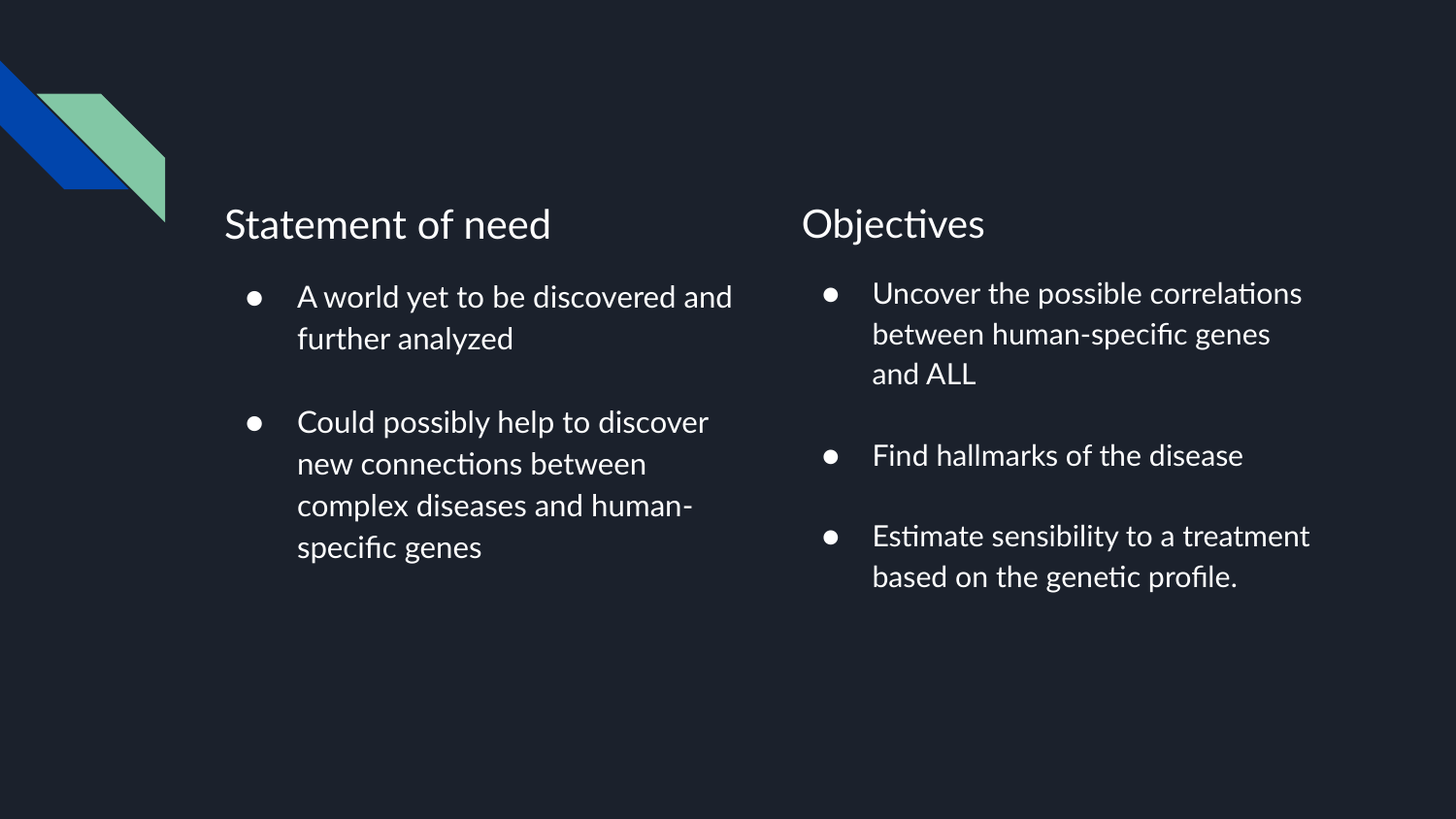

Statement of need
A world yet to be discovered and further analyzed
Could possibly help to discover new connections between complex diseases and human-specific genes
Objectives
Uncover the possible correlations between human-specific genes and ALL
Find hallmarks of the disease
Estimate sensibility to a treatment based on the genetic profile.